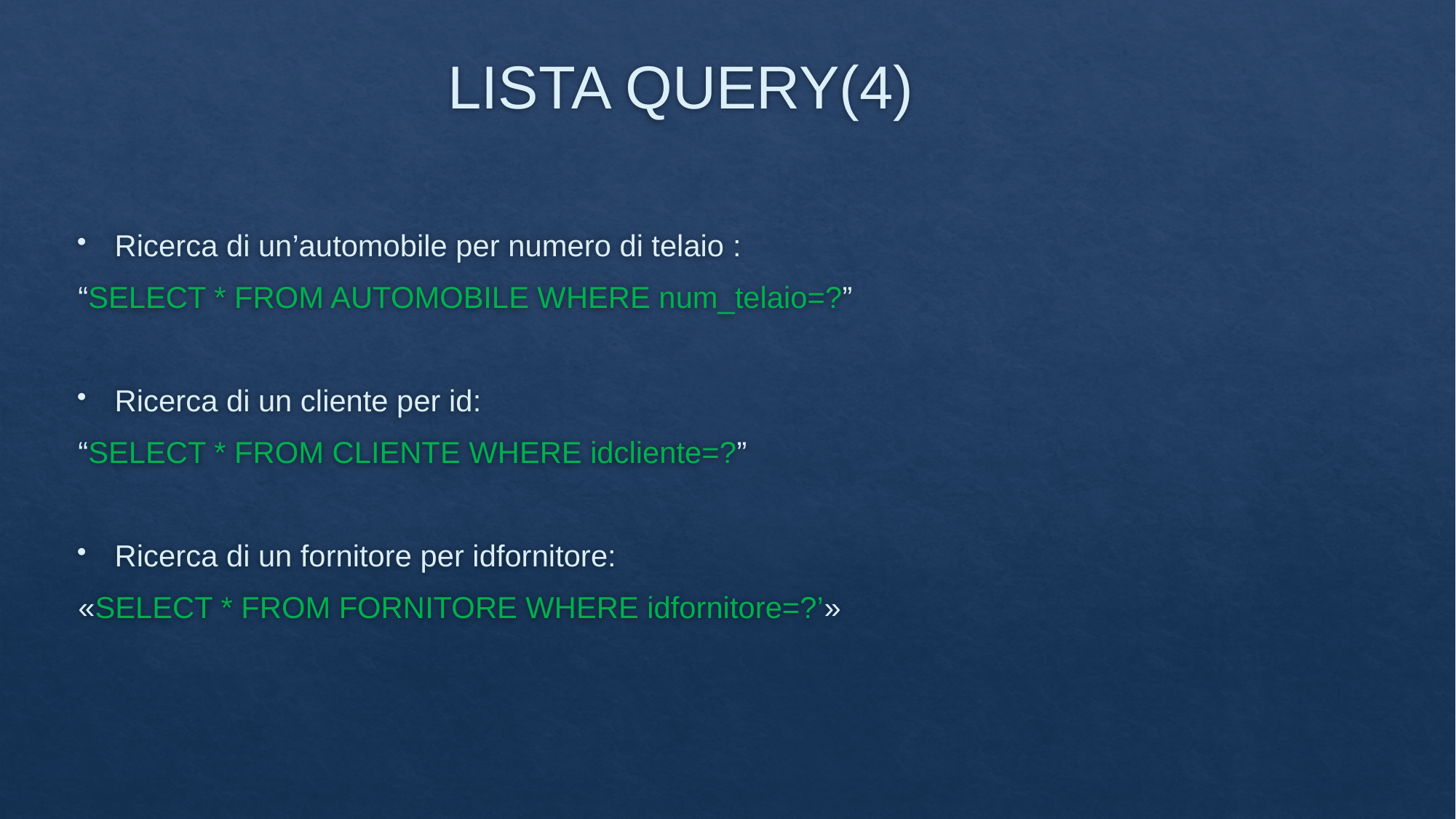

# LISTA QUERY(4)
Ricerca di un’automobile per numero di telaio :
“SELECT * FROM AUTOMOBILE WHERE num_telaio=?”

Ricerca di un cliente per id:
“SELECT * FROM CLIENTE WHERE idcliente=?”

Ricerca di un fornitore per idfornitore:
«SELECT * FROM FORNITORE WHERE idfornitore=?’»